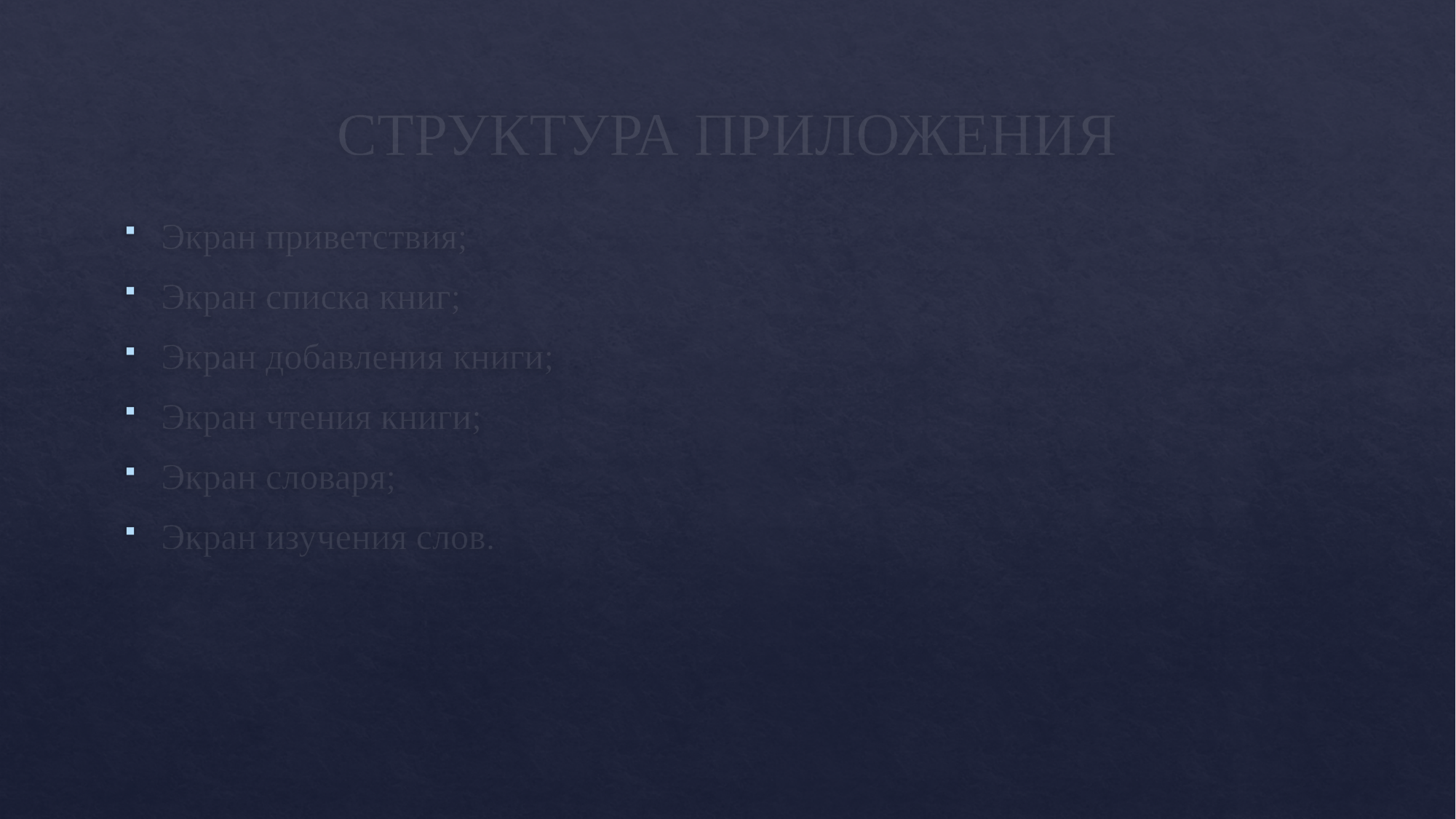

# СТРУКТУРА ПРИЛОЖЕНИЯ
Экран приветствия;
Экран списка книг;
Экран добавления книги;
Экран чтения книги;
Экран словаря;
Экран изучения слов.